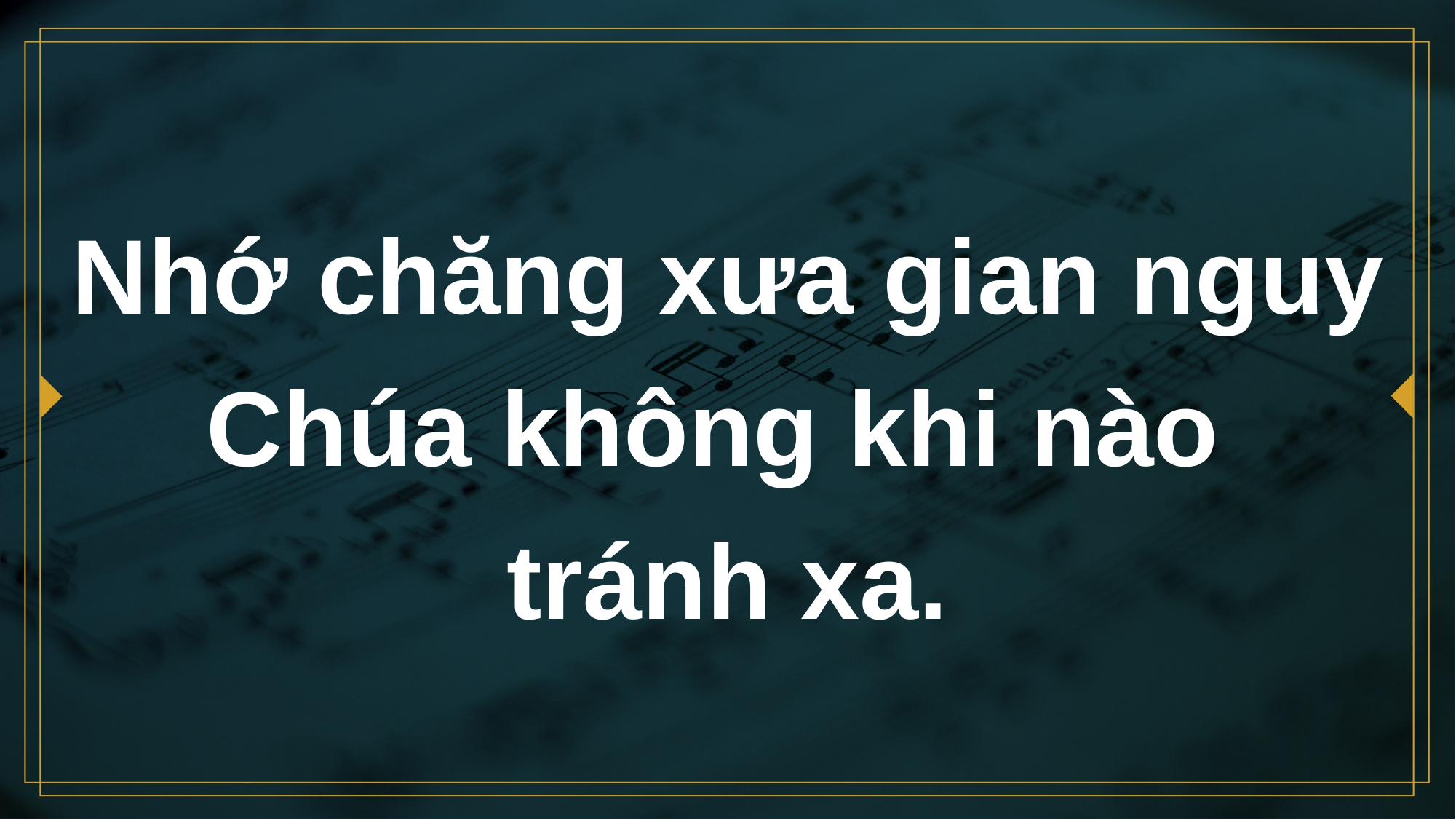

# Nhớ chăng xưa gian nguy Chúa không khi nào tránh xa.